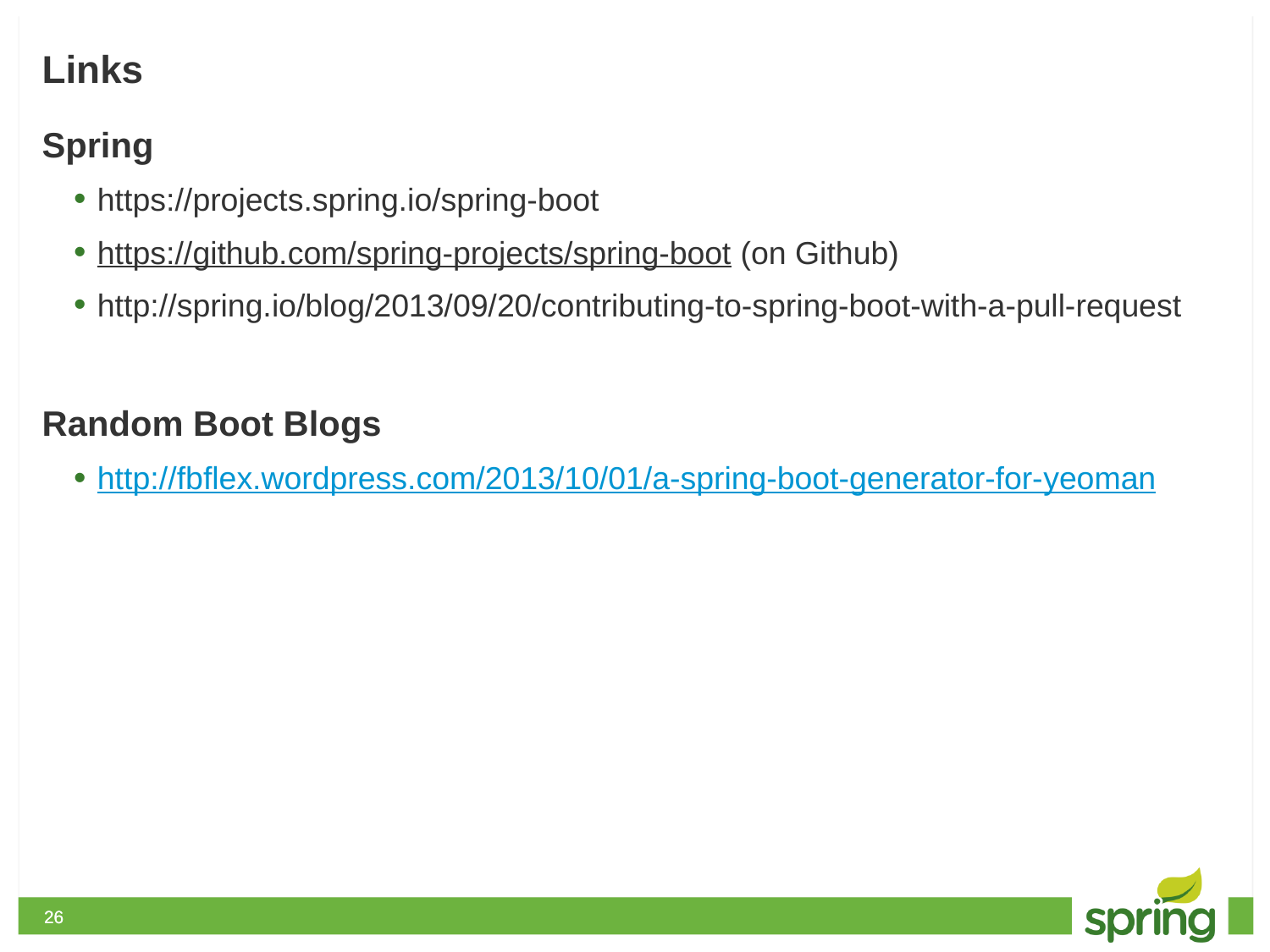

# Links
Spring
https://projects.spring.io/spring-boot
https://github.com/spring-projects/spring-boot (on Github)
http://spring.io/blog/2013/09/20/contributing-to-spring-boot-with-a-pull-request

Random Boot Blogs
http://fbflex.wordpress.com/2013/10/01/a-spring-boot-generator-for-yeoman